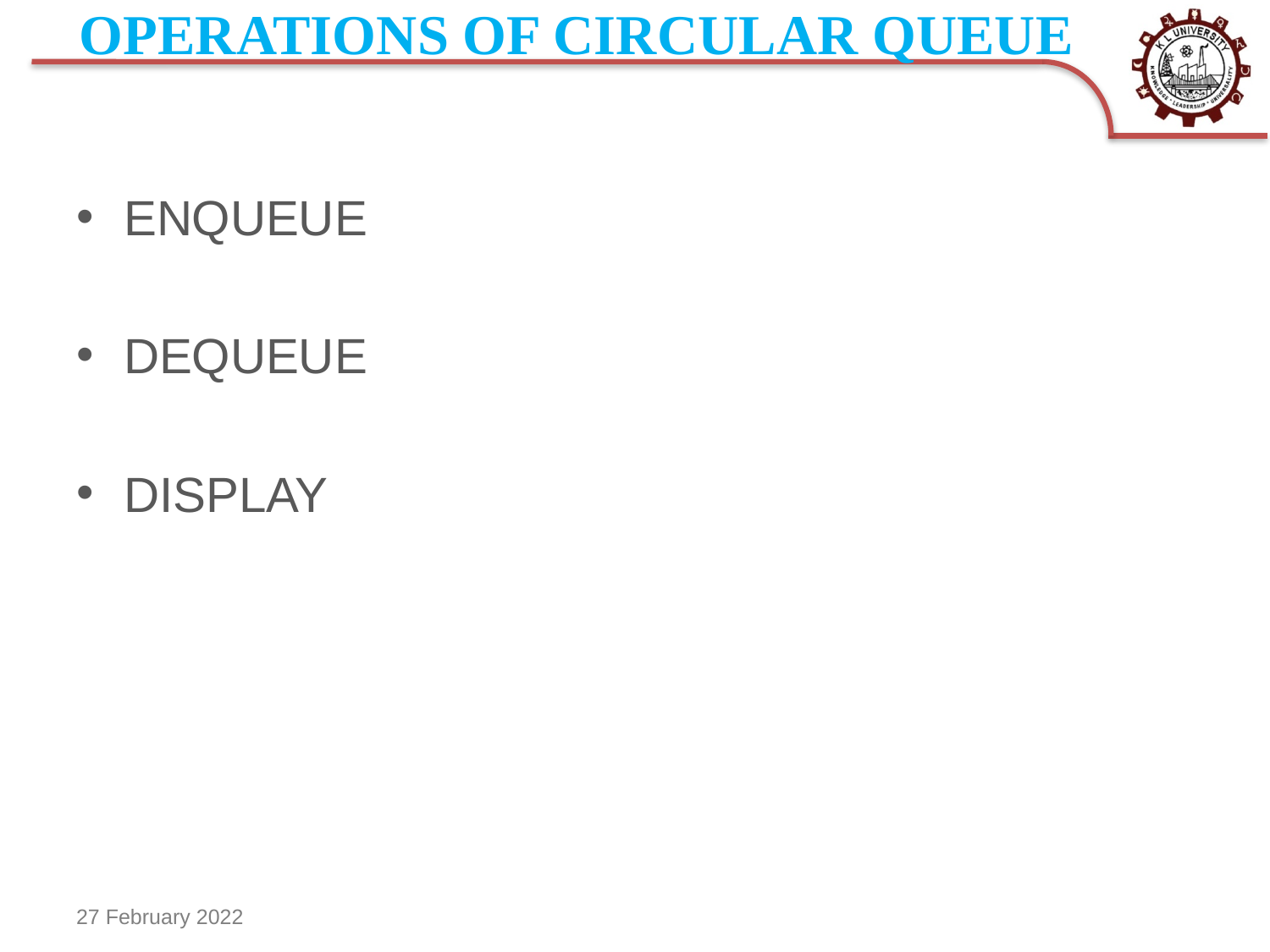

# OPERATIONS OF CIRCULAR QUEUE
ENQUEUE

DEQUEUE

DISPLAY
27 February 2022